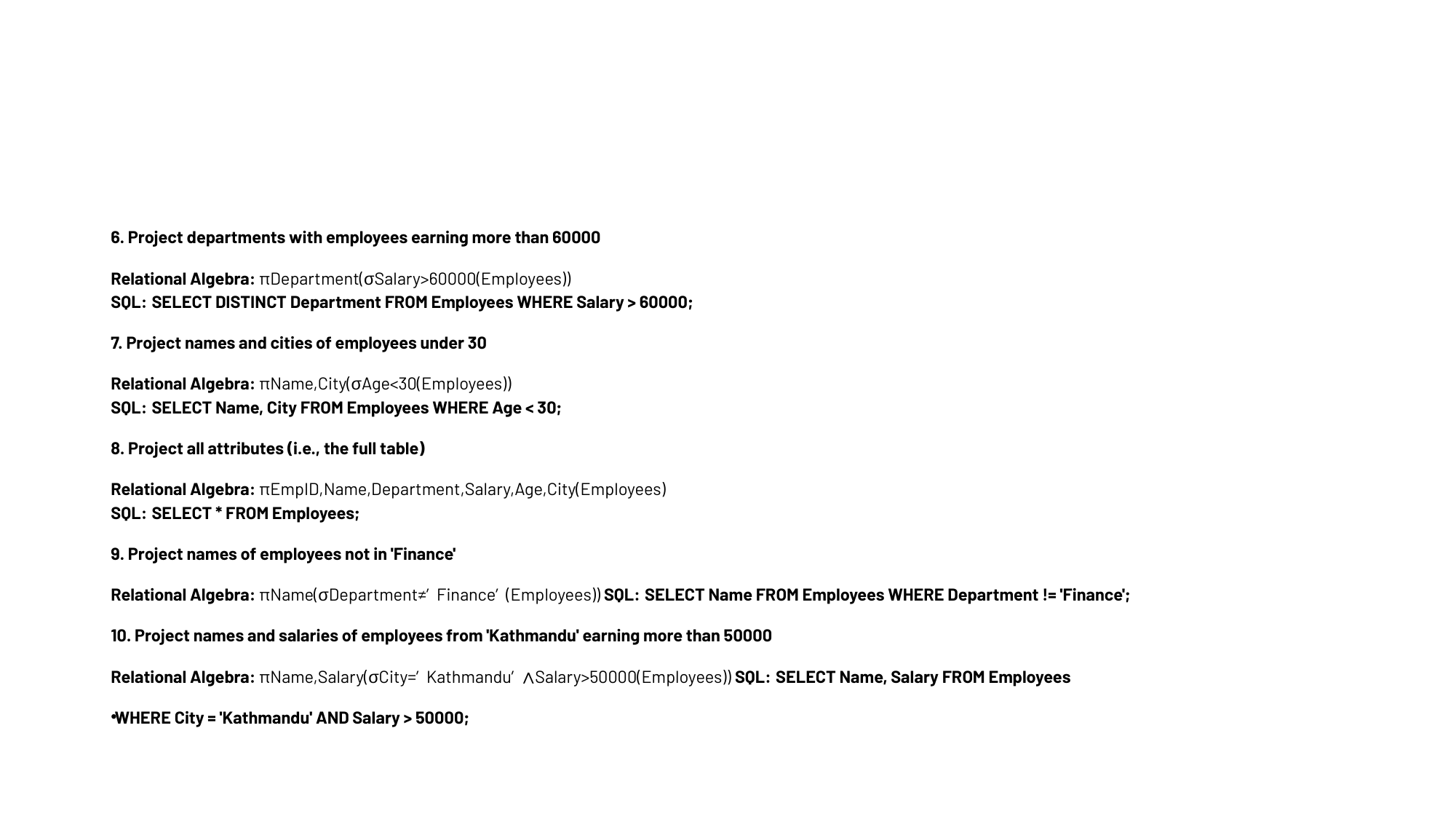

#
6. Project departments with employees earning more than 60000
Relational Algebra: πDepartment(σSalary>60000(Employees))
SQL: SELECT DISTINCT Department FROM Employees WHERE Salary > 60000;
7. Project names and cities of employees under 30
Relational Algebra: πName,City(σAge<30(Employees))
SQL: SELECT Name, City FROM Employees WHERE Age < 30;
8. Project all attributes (i.e., the full table)
Relational Algebra: πEmpID,Name,Department,Salary,Age,City(Employees)
SQL: SELECT * FROM Employees;
9. Project names of employees not in 'Finance'
Relational Algebra: πName(σDepartment≠′Finance′(Employees)) SQL: SELECT Name FROM Employees WHERE Department != 'Finance';
10. Project names and salaries of employees from 'Kathmandu' earning more than 50000
Relational Algebra: πName,Salary(σCity=′Kathmandu′∧Salary>50000(Employees)) SQL: SELECT Name, Salary FROM Employees
WHERE City = 'Kathmandu' AND Salary > 50000;